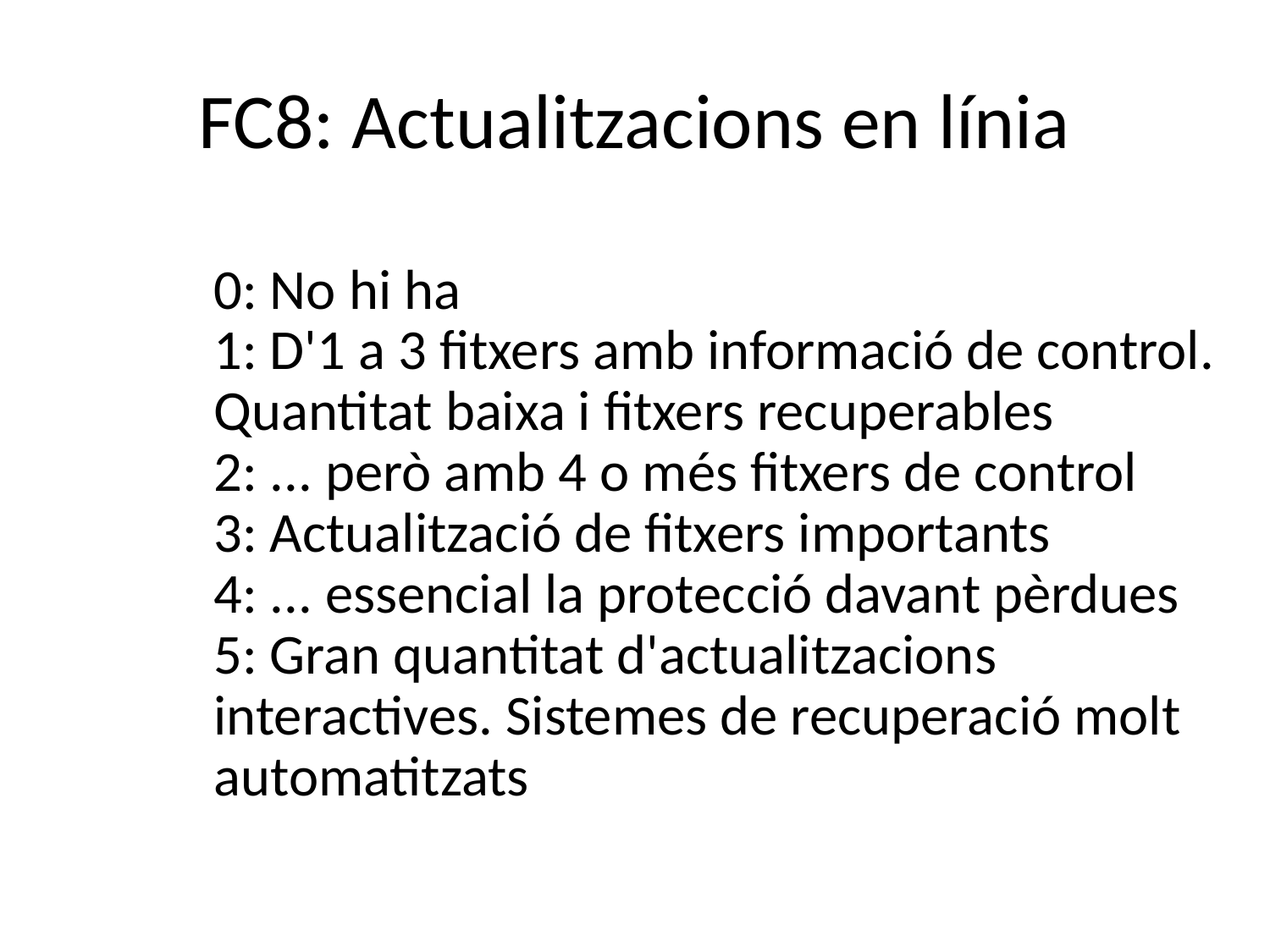

# FC8: Actualitzacions en línia
0: No hi ha
1: D'1 a 3 fitxers amb informació de control. Quantitat baixa i fitxers recuperables
2: ... però amb 4 o més fitxers de control
3: Actualització de fitxers importants
4: ... essencial la protecció davant pèrdues
5: Gran quantitat d'actualitzacions interactives. Sistemes de recuperació molt automatitzats